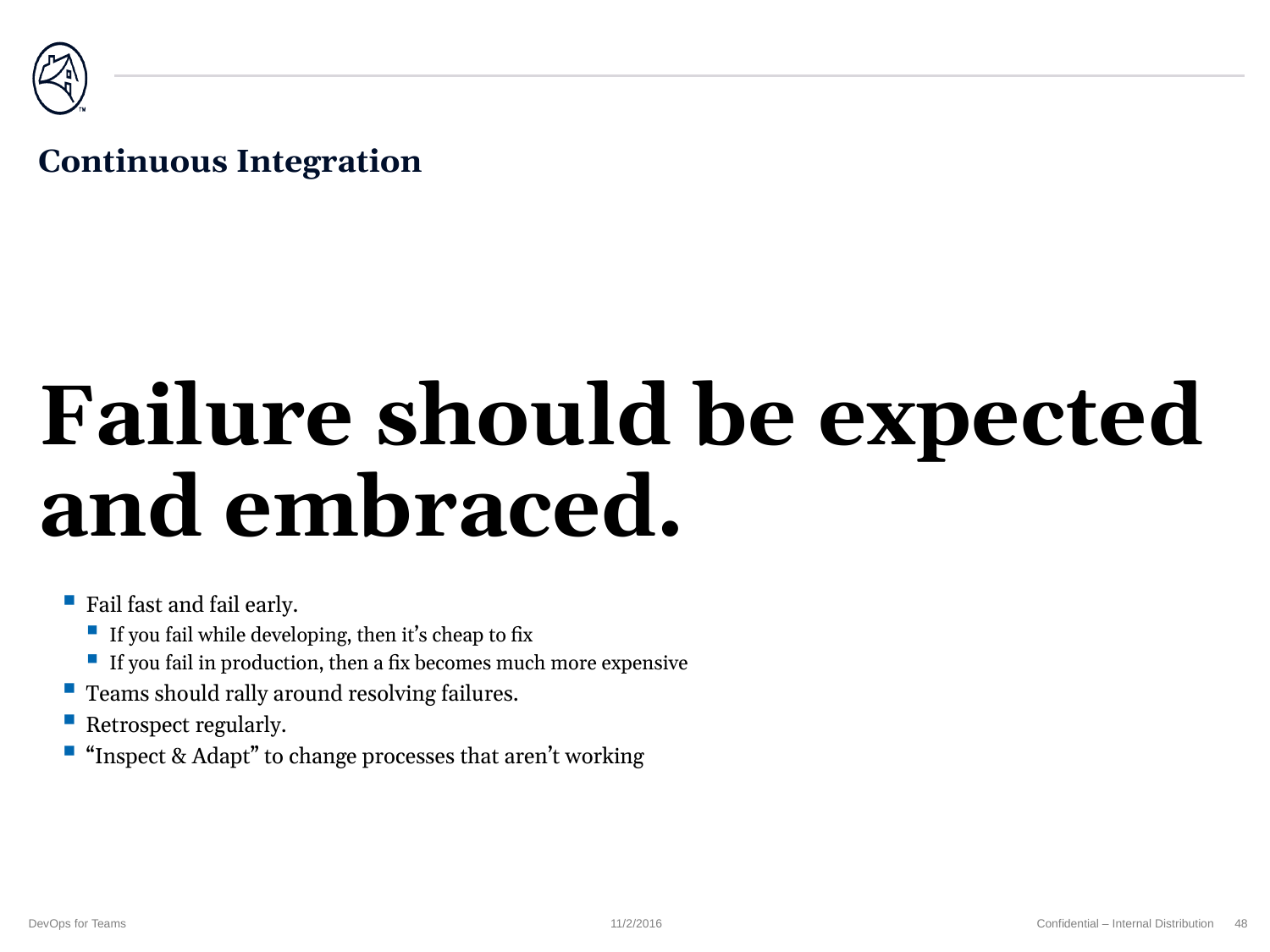

# Continuous Integration

Failure should be expected and embraced.

Fail fast and fail early.
If you fail while developing, then it’s cheap to fix
If you fail in production, then a fix becomes much more expensive
Teams should rally around resolving failures.
Retrospect regularly.
“Inspect & Adapt” to change processes that aren’t working
DevOps for Teams